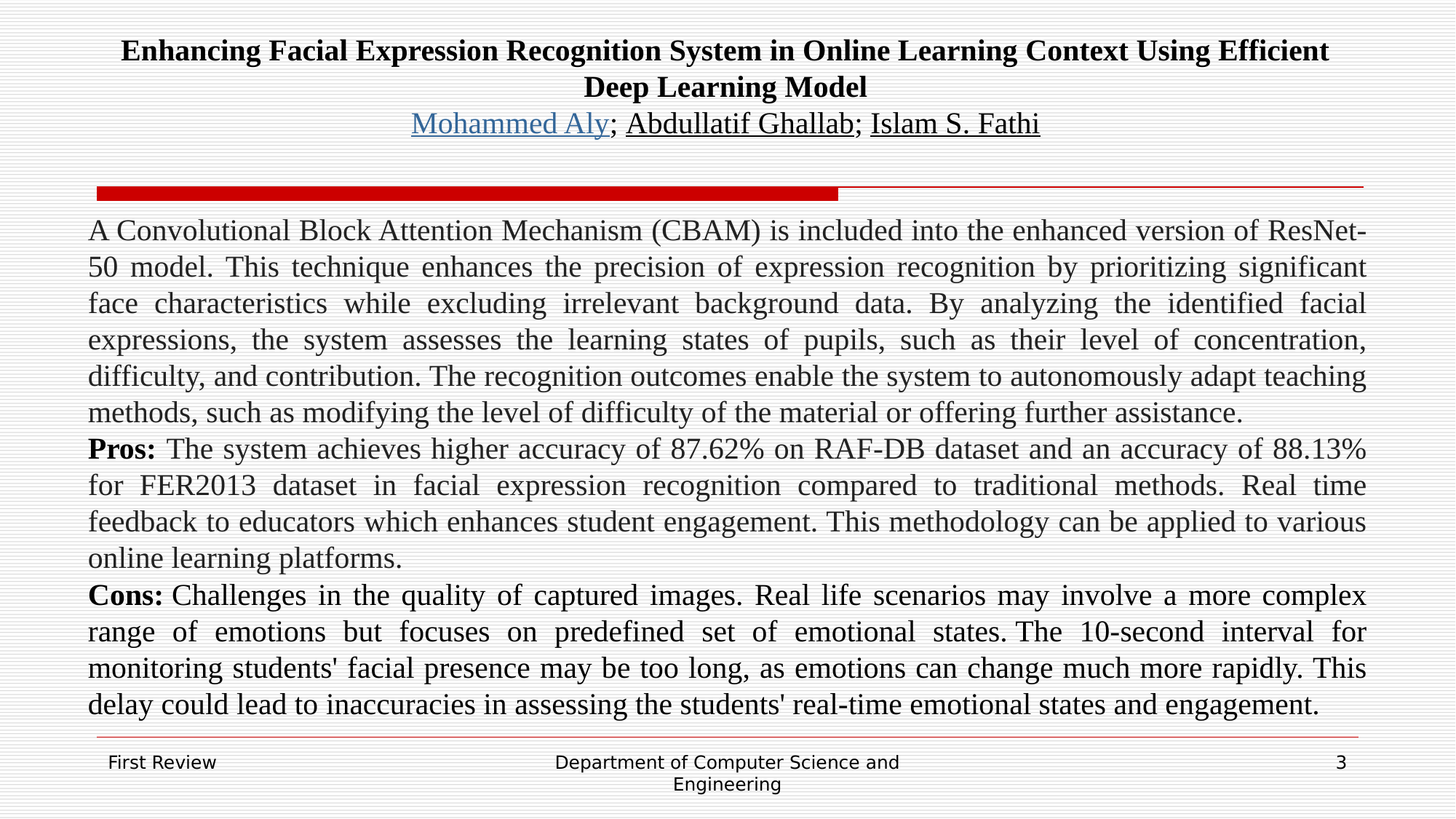

# Enhancing Facial Expression Recognition System in Online Learning Context Using Efficient Deep Learning Model Mohammed Aly; Abdullatif Ghallab; Islam S. Fathi

A Convolutional Block Attention Mechanism (CBAM) is included into the enhanced version of ResNet-50 model. This technique enhances the precision of expression recognition by prioritizing significant face characteristics while excluding irrelevant background data. By analyzing the identified facial expressions, the system assesses the learning states of pupils, such as their level of concentration, difficulty, and contribution. The recognition outcomes enable the system to autonomously adapt teaching methods, such as modifying the level of difficulty of the material or offering further assistance.
Pros: The system achieves higher accuracy of 87.62% on RAF-DB dataset and an accuracy of 88.13% for FER2013 dataset in facial expression recognition compared to traditional methods. Real time feedback to educators which enhances student engagement. This methodology can be applied to various online learning platforms.
Cons: Challenges in the quality of captured images. Real life scenarios may involve a more complex range of emotions but focuses on predefined set of emotional states. The 10-second interval for monitoring students' facial presence may be too long, as emotions can change much more rapidly. This delay could lead to inaccuracies in assessing the students' real-time emotional states and engagement.

First Review
Department of Computer Science and Engineering
3